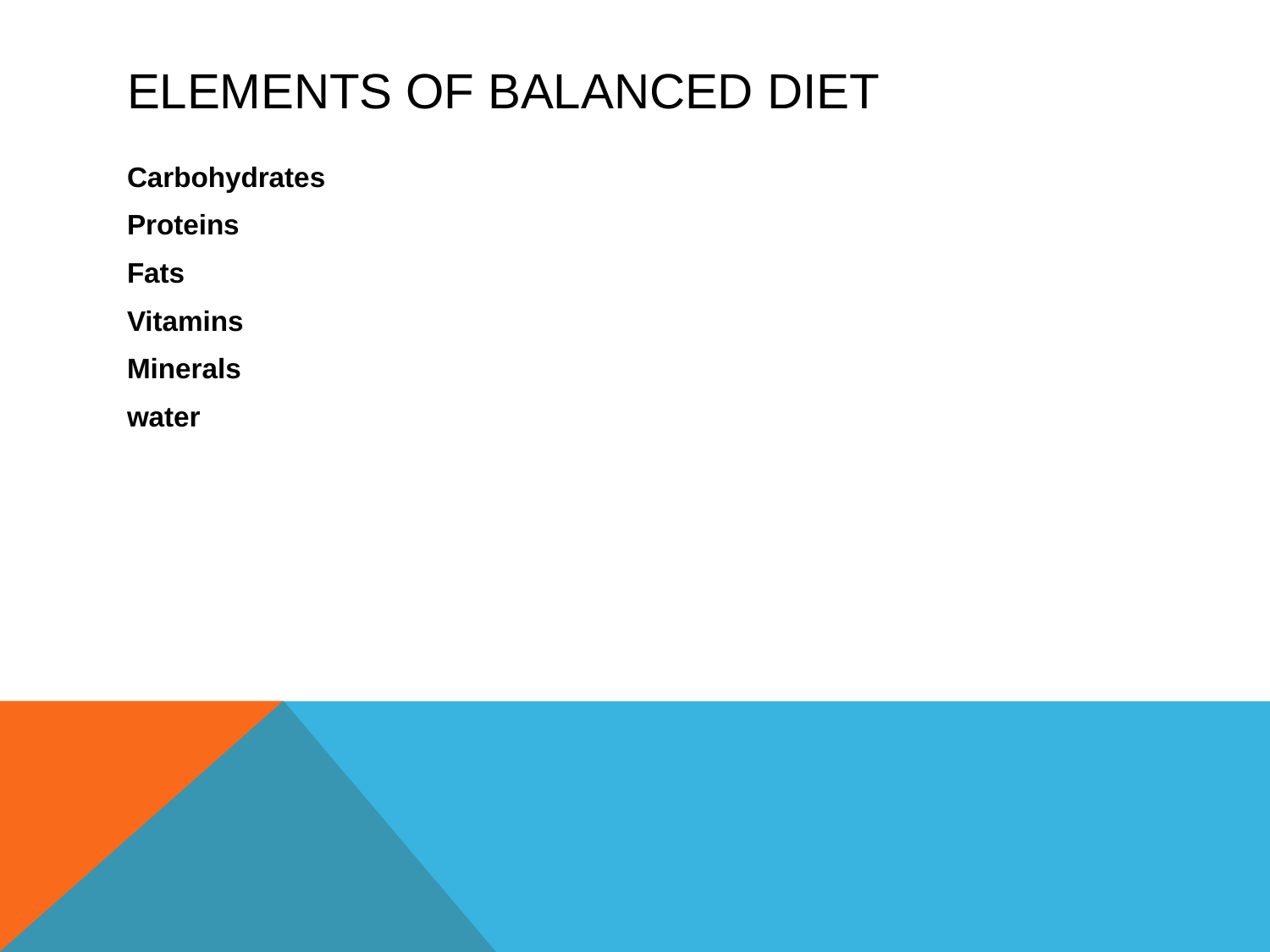

# Elements of balanced diet
Carbohydrates
Proteins
Fats
Vitamins
Minerals
water